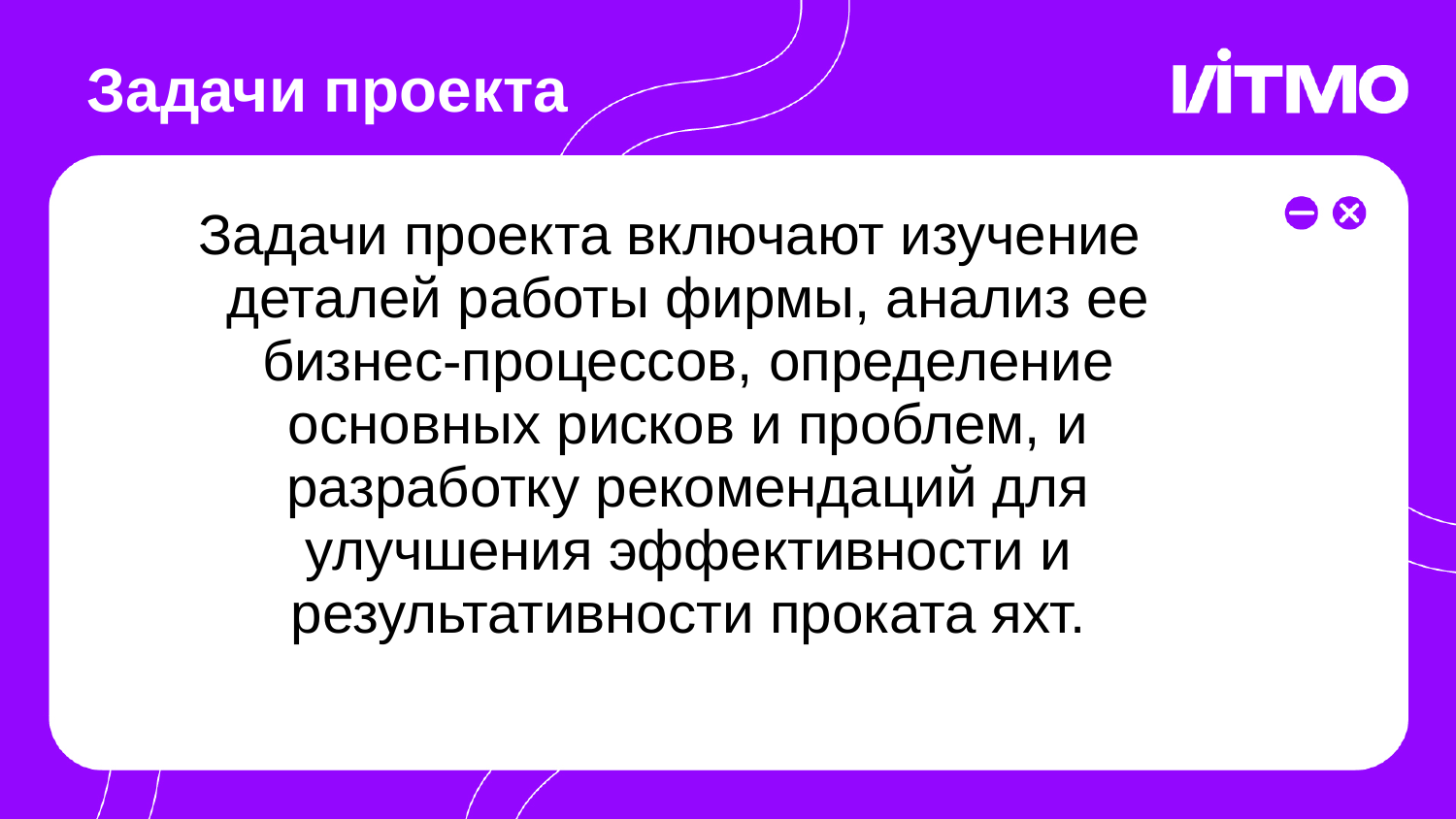

Задачи проекта
# Задачи проекта включают изучение деталей работы фирмы, анализ ее бизнес-процессов, определение основных рисков и проблем, и разработку рекомендаций для улучшения эффективности и результативности проката яхт.